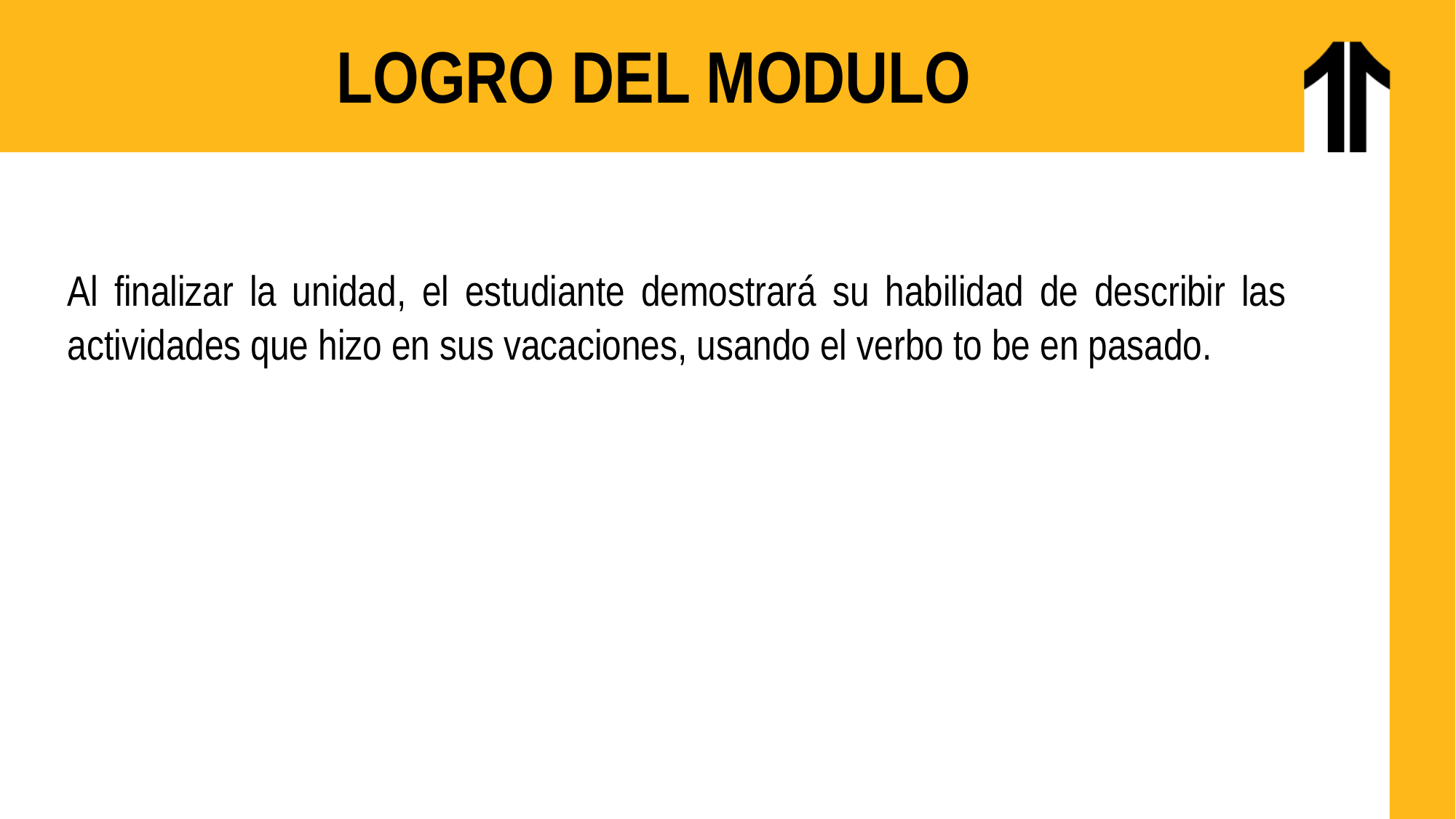

# LOGRO DEL MODULO
Al finalizar la unidad, el estudiante demostrará su habilidad de describir las actividades que hizo en sus vacaciones, usando el verbo to be en pasado.